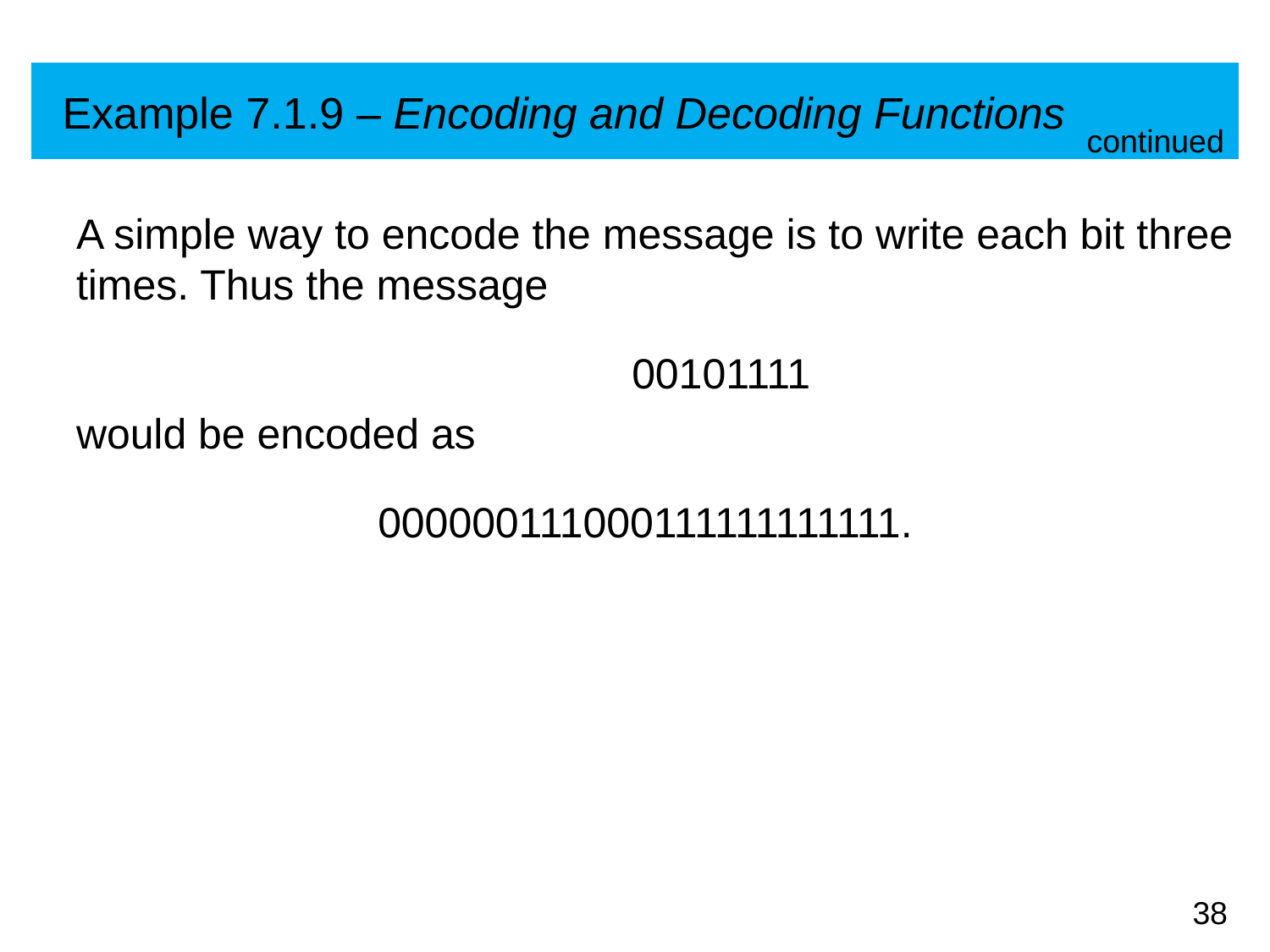

# Example 7.1.9 – Encoding and Decoding Functions
continued
A simple way to encode the message is to write each bit three times. Thus the message

					00101111
would be encoded as

			000000111000111111111111.